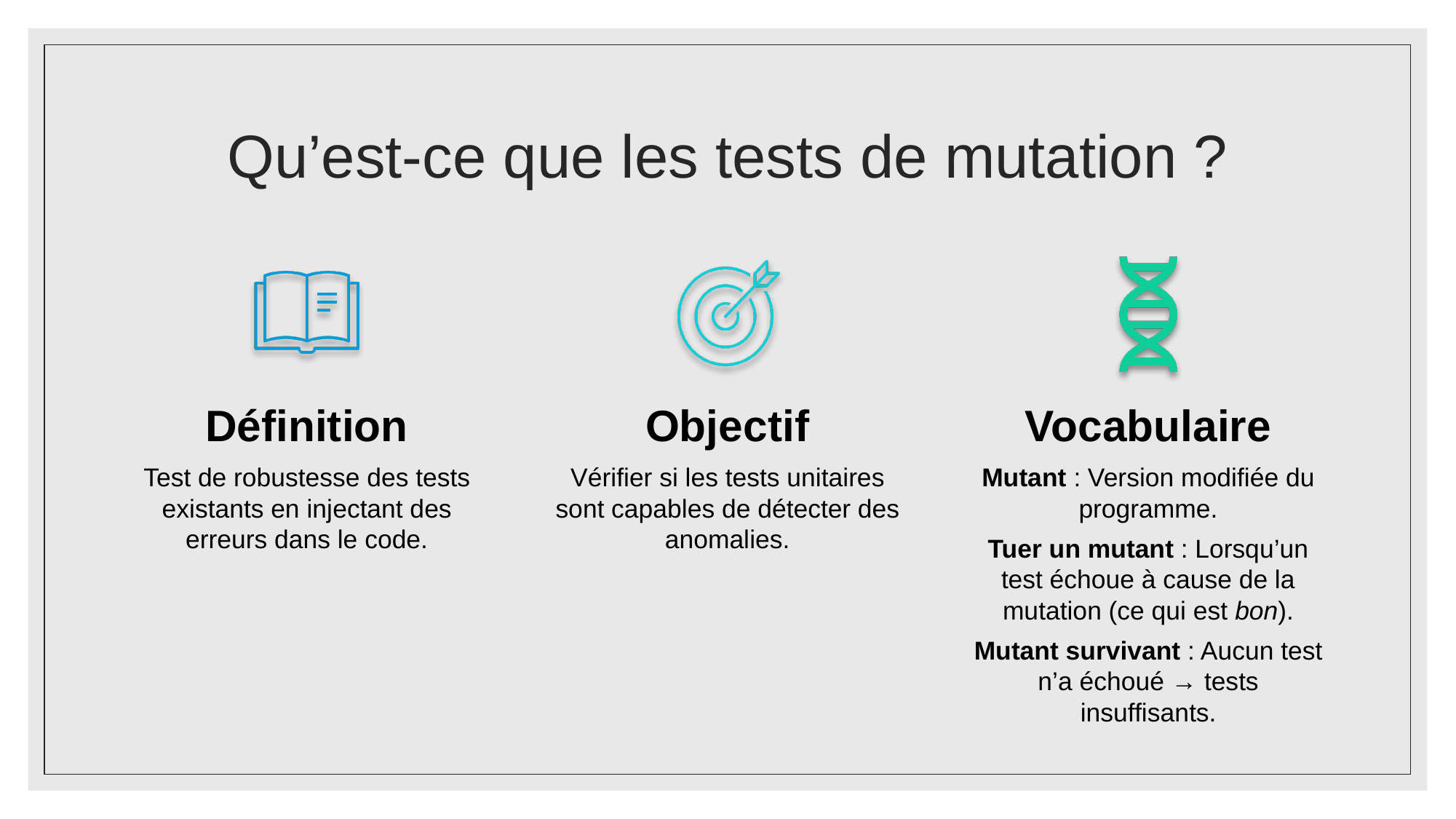

# Qu’est-ce que les tests de mutation ?
Définition
Test de robustesse des tests existants en injectant des erreurs dans le code.
Objectif
Vérifier si les tests unitaires sont capables de détecter des anomalies.
Vocabulaire
Mutant : Version modifiée du programme.
Tuer un mutant : Lorsqu’un test échoue à cause de la mutation (ce qui est bon).
Mutant survivant : Aucun test n’a échoué → tests insuffisants.